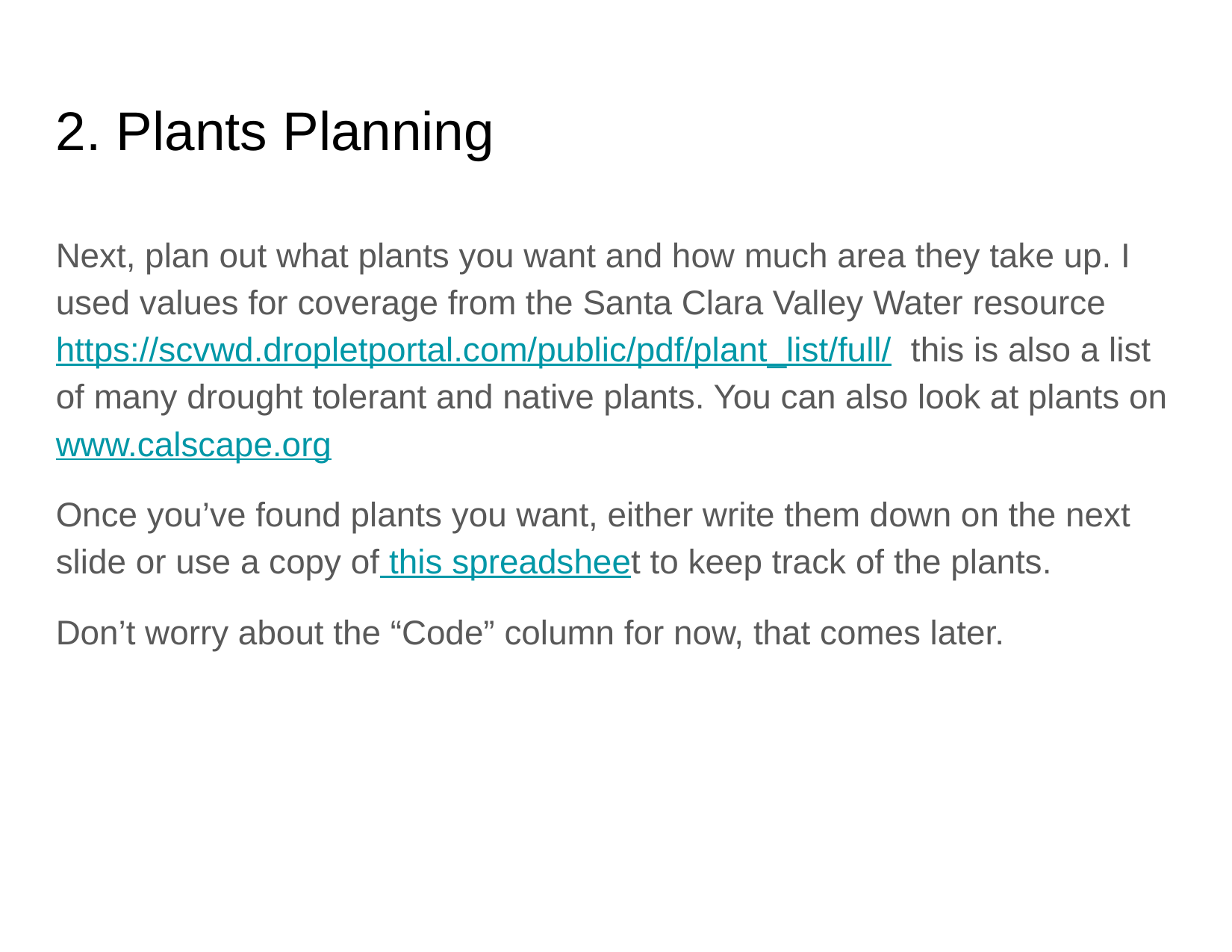

# 2. Plants Planning
Next, plan out what plants you want and how much area they take up. I used values for coverage from the Santa Clara Valley Water resource https://scvwd.dropletportal.com/public/pdf/plant_list/full/  this is also a list of many drought tolerant and native plants. You can also look at plants on www.calscape.org
Once you’ve found plants you want, either write them down on the next slide or use a copy of this spreadsheet to keep track of the plants.
Don’t worry about the “Code” column for now, that comes later.